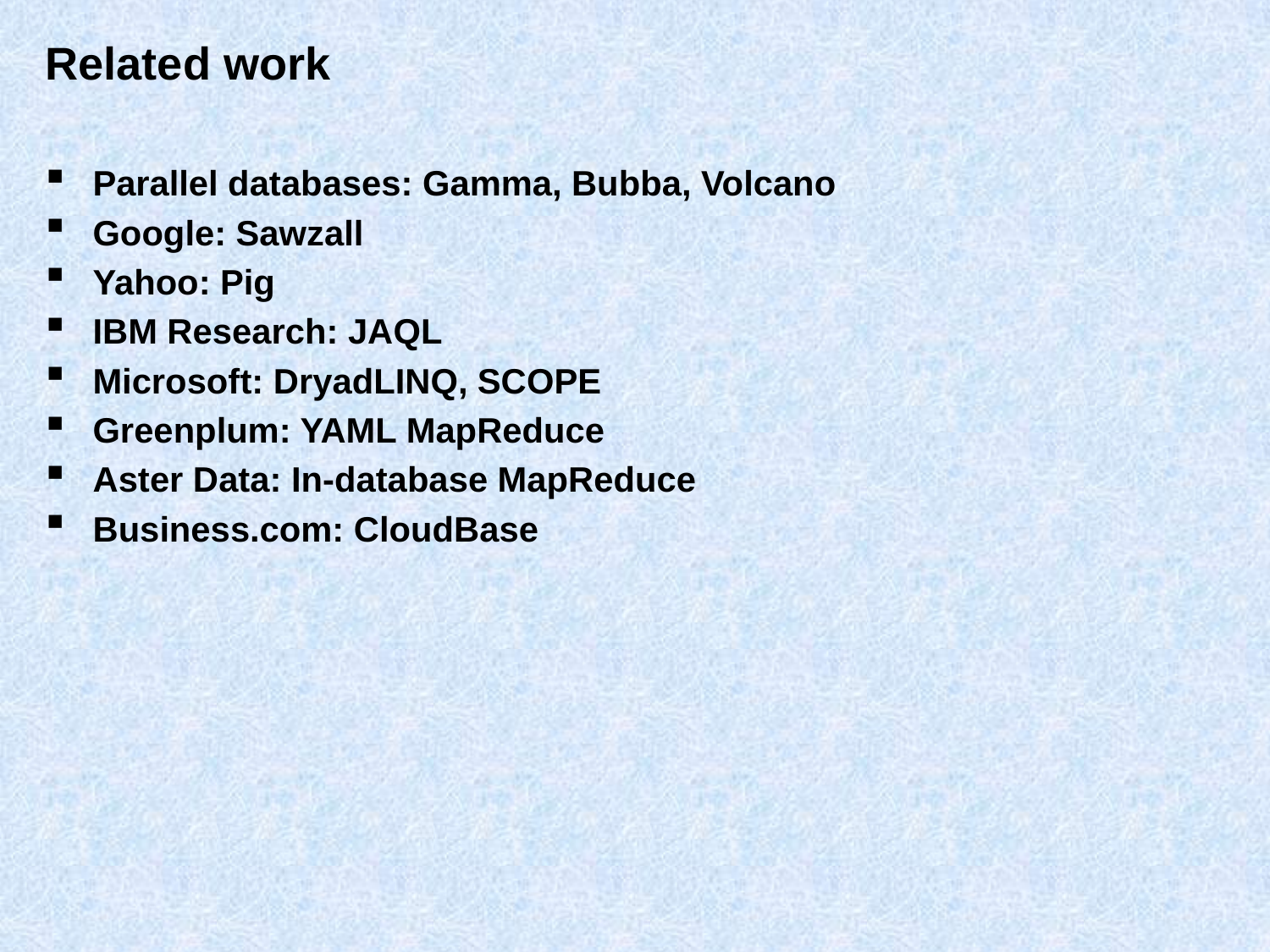

# Related work
Parallel databases: Gamma, Bubba, Volcano
Google: Sawzall
Yahoo: Pig
IBM Research: JAQL
Microsoft: DryadLINQ, SCOPE
Greenplum: YAML MapReduce
Aster Data: In-database MapReduce
Business.com: CloudBase